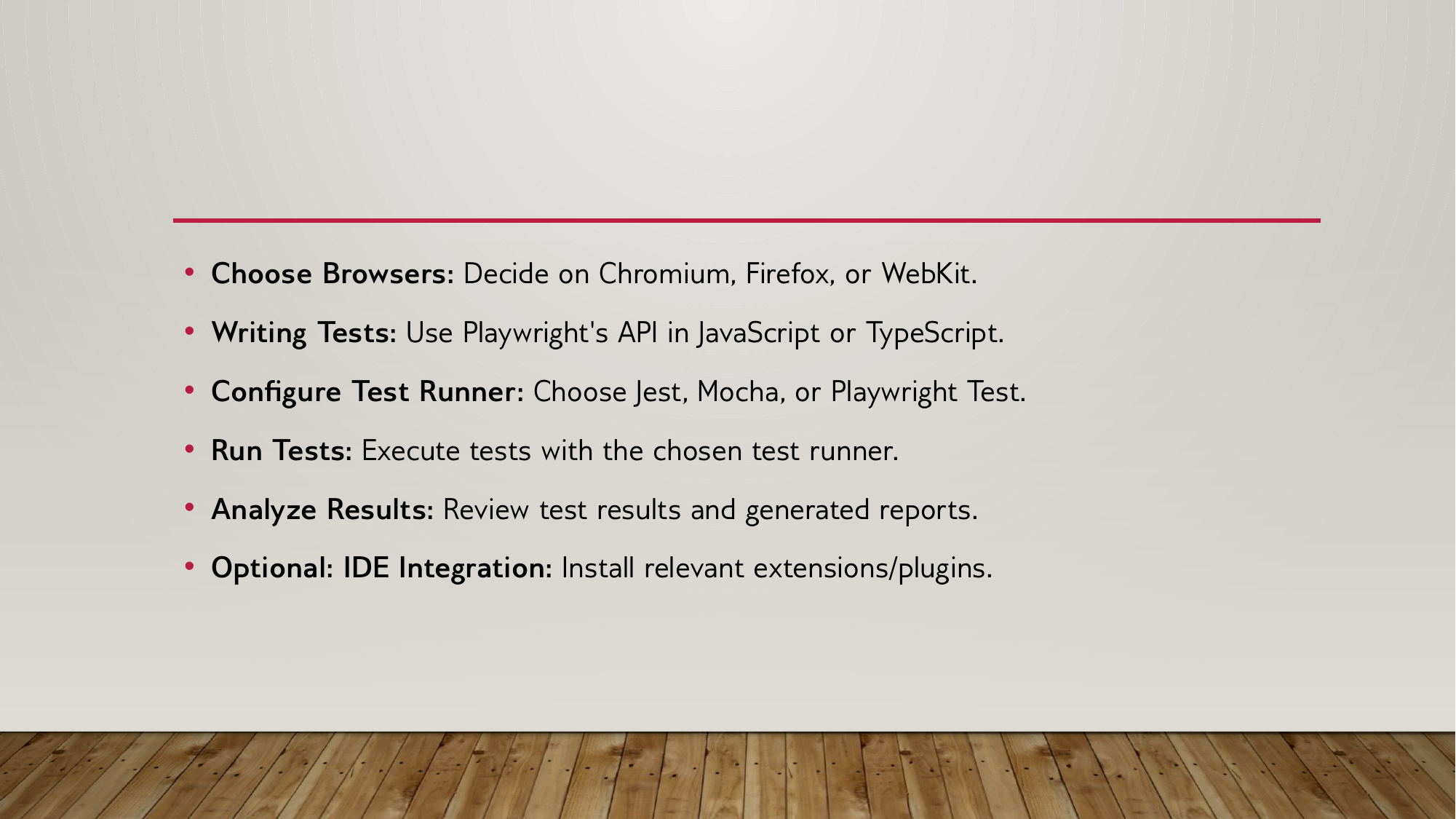

#
Choose Browsers: Decide on Chromium, Firefox, or WebKit.
Writing Tests: Use Playwright's API in JavaScript or TypeScript.
Configure Test Runner: Choose Jest, Mocha, or Playwright Test.
Run Tests: Execute tests with the chosen test runner.
Analyze Results: Review test results and generated reports.
Optional: IDE Integration: Install relevant extensions/plugins.